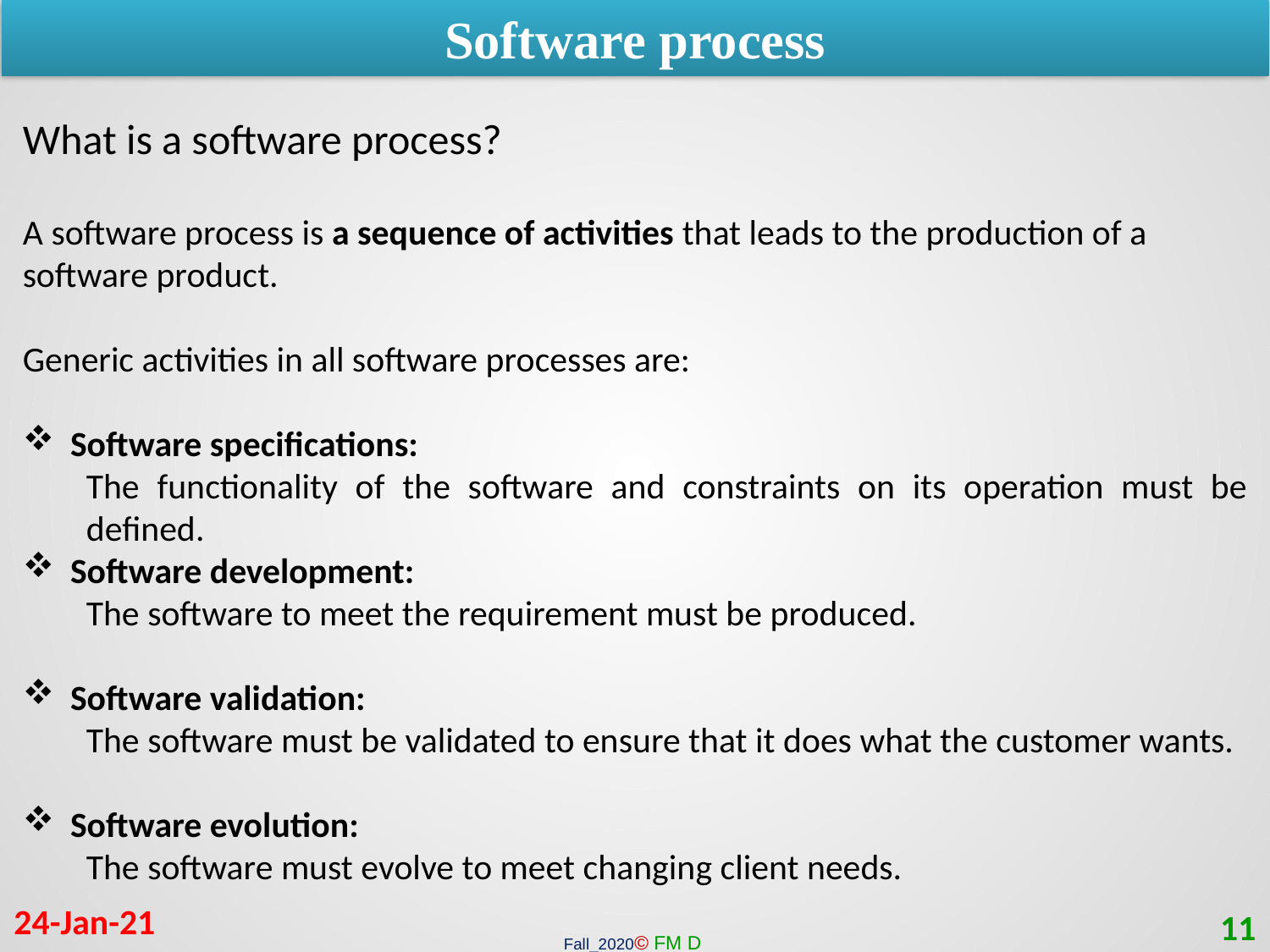

Software process
What is a software process?

A software process is a sequence of activities that leads to the production of a software product.

Generic activities in all software processes are:

Software specifications:
The functionality of the software and constraints on its operation must be defined.
Software development:
The software to meet the requirement must be produced.

Software validation:
The software must be validated to ensure that it does what the customer wants.

Software evolution:
The software must evolve to meet changing client needs.

24-Jan-21
11